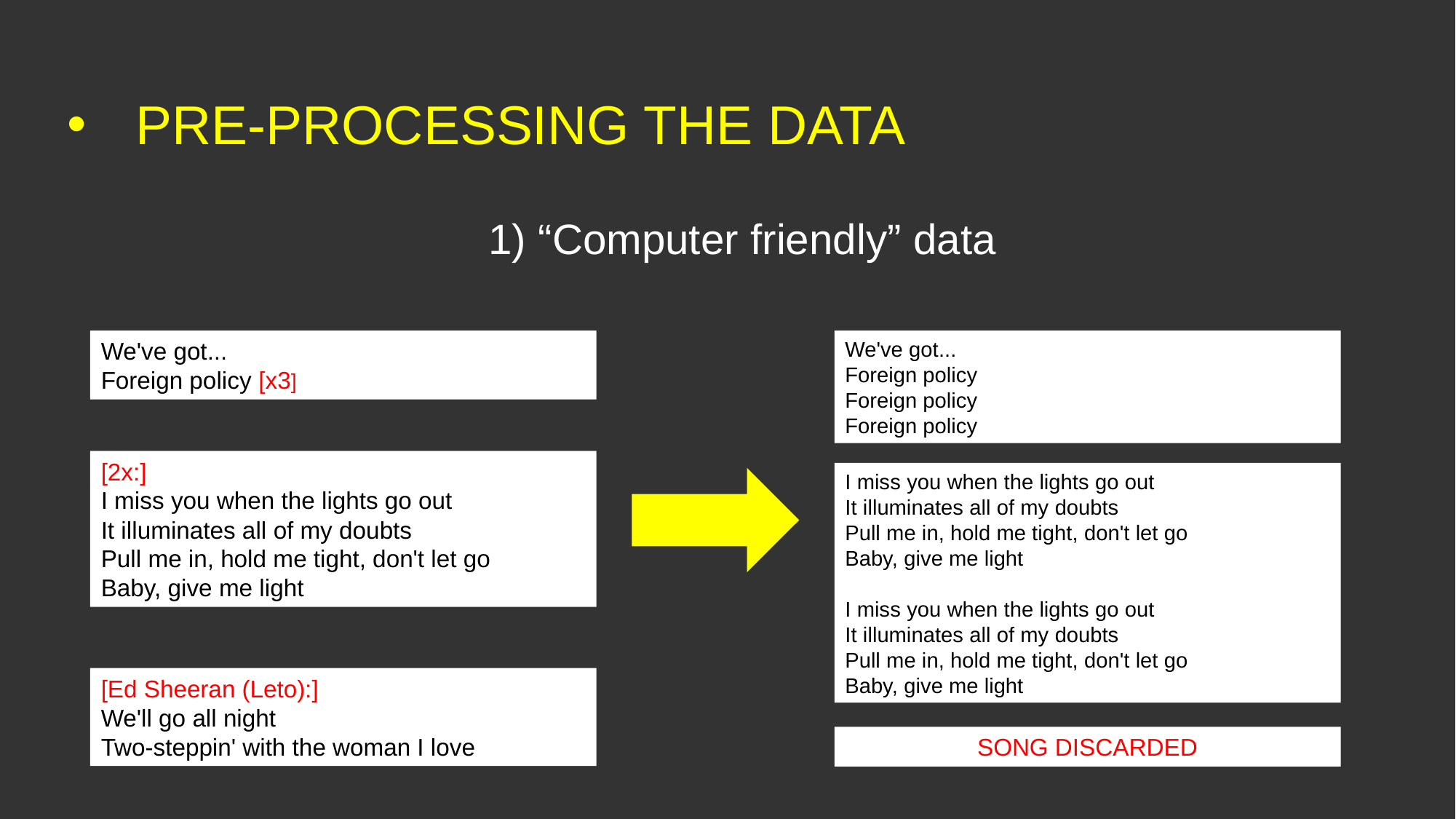

PRE-PROCESSING THE DATA
1) “Computer friendly” data
We've got...
Foreign policy [x3]
We've got...
Foreign policy
Foreign policy
Foreign policy

[2x:]
I miss you when the lights go out
It illuminates all of my doubts
Pull me in, hold me tight, don't let go
Baby, give me light
I miss you when the lights go out
It illuminates all of my doubts
Pull me in, hold me tight, don't let go
Baby, give me light

I miss you when the lights go out
It illuminates all of my doubts
Pull me in, hold me tight, don't let go
Baby, give me light
[Ed Sheeran (Leto):]
We'll go all night
Two-steppin' with the woman I love
SONG DISCARDED